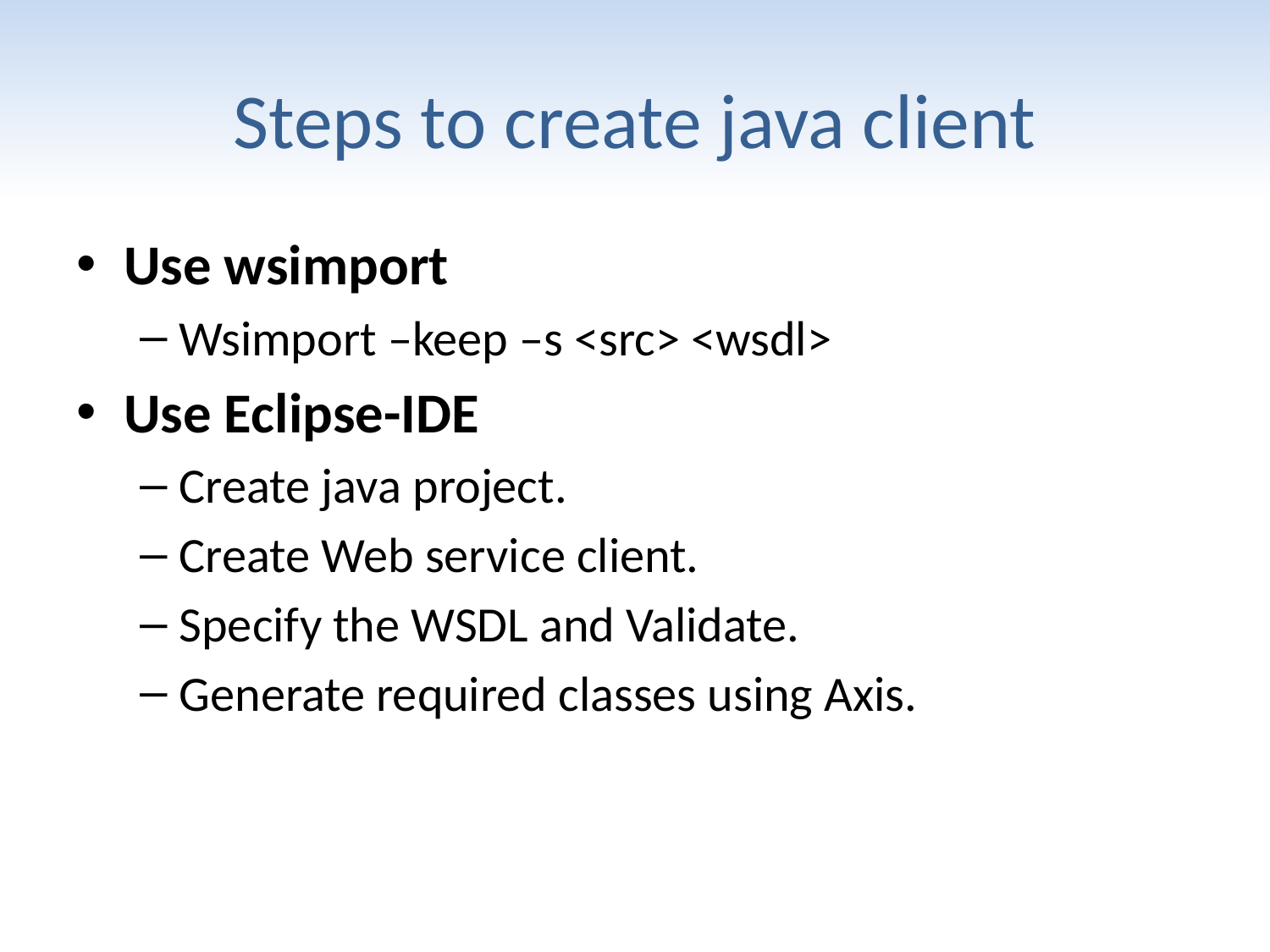

# Steps to create java client
Use wsimport
Wsimport –keep –s <src> <wsdl>
Use Eclipse-IDE
Create java project.
Create Web service client.
Specify the WSDL and Validate.
Generate required classes using Axis.